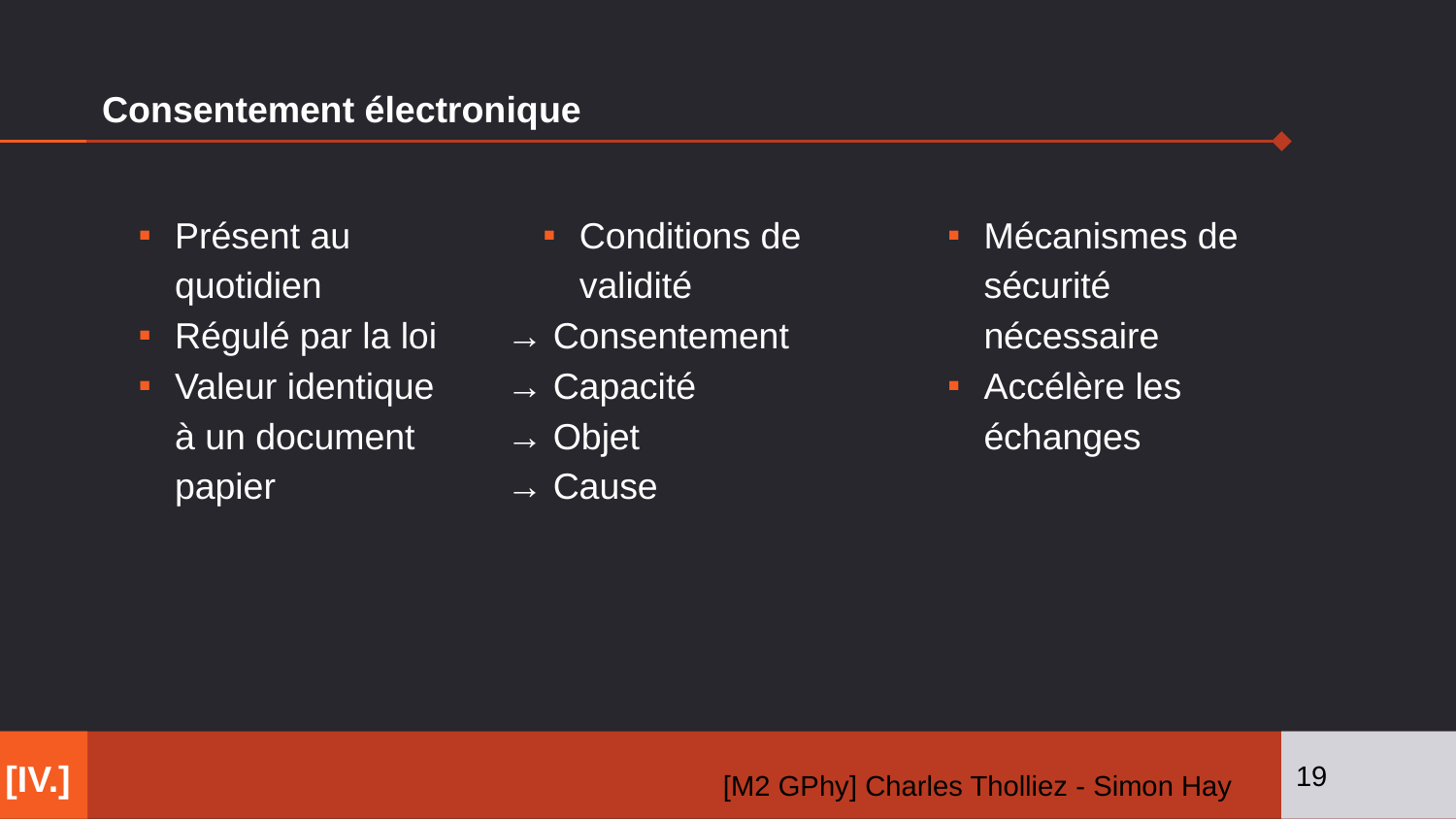

# Consentement électronique
Présent au quotidien
Régulé par la loi
Valeur identique à un document papier
Conditions de validité
→ Consentement
→ Capacité
→ Objet
→ Cause
Mécanismes de sécurité nécessaire
Accélère les échanges
19
[IV.]